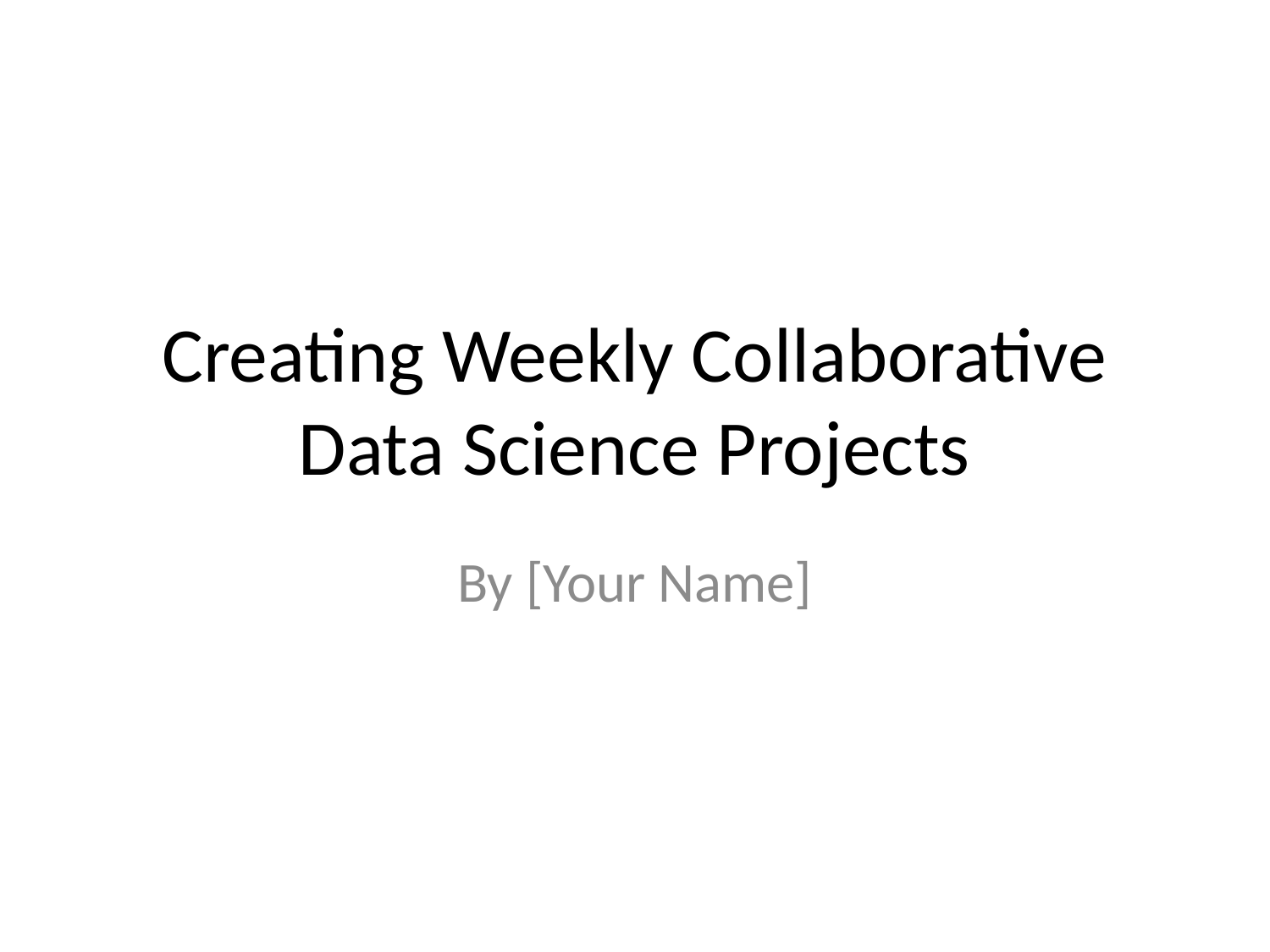

# Creating Weekly Collaborative Data Science Projects
By [Your Name]